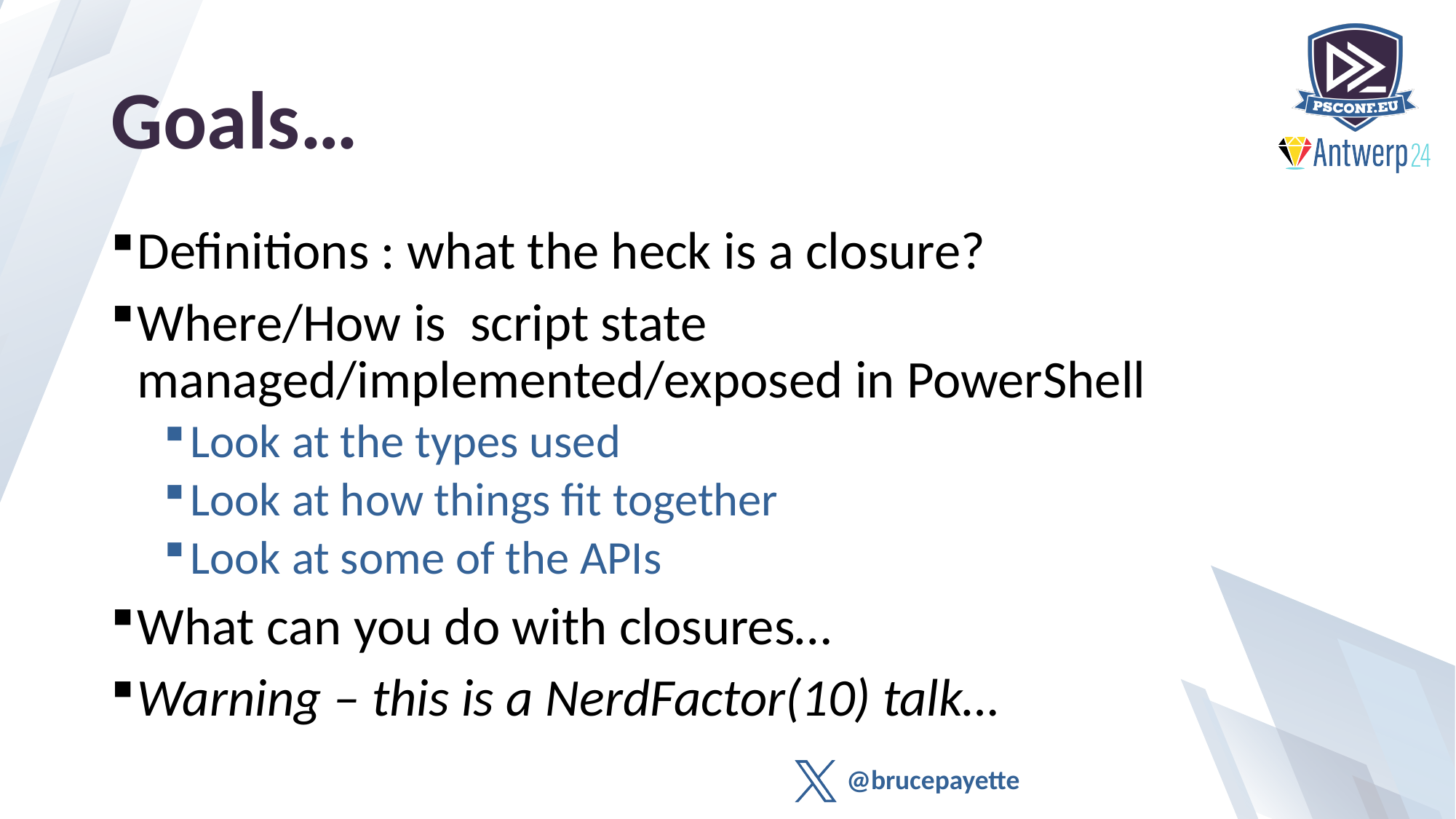

# Goals…
Definitions : what the heck is a closure?
Where/How is  script state managed/implemented/exposed in PowerShell
Look at the types used
Look at how things fit together
Look at some of the APIs
What can you do with closures…
Warning – this is a NerdFactor(10) talk…